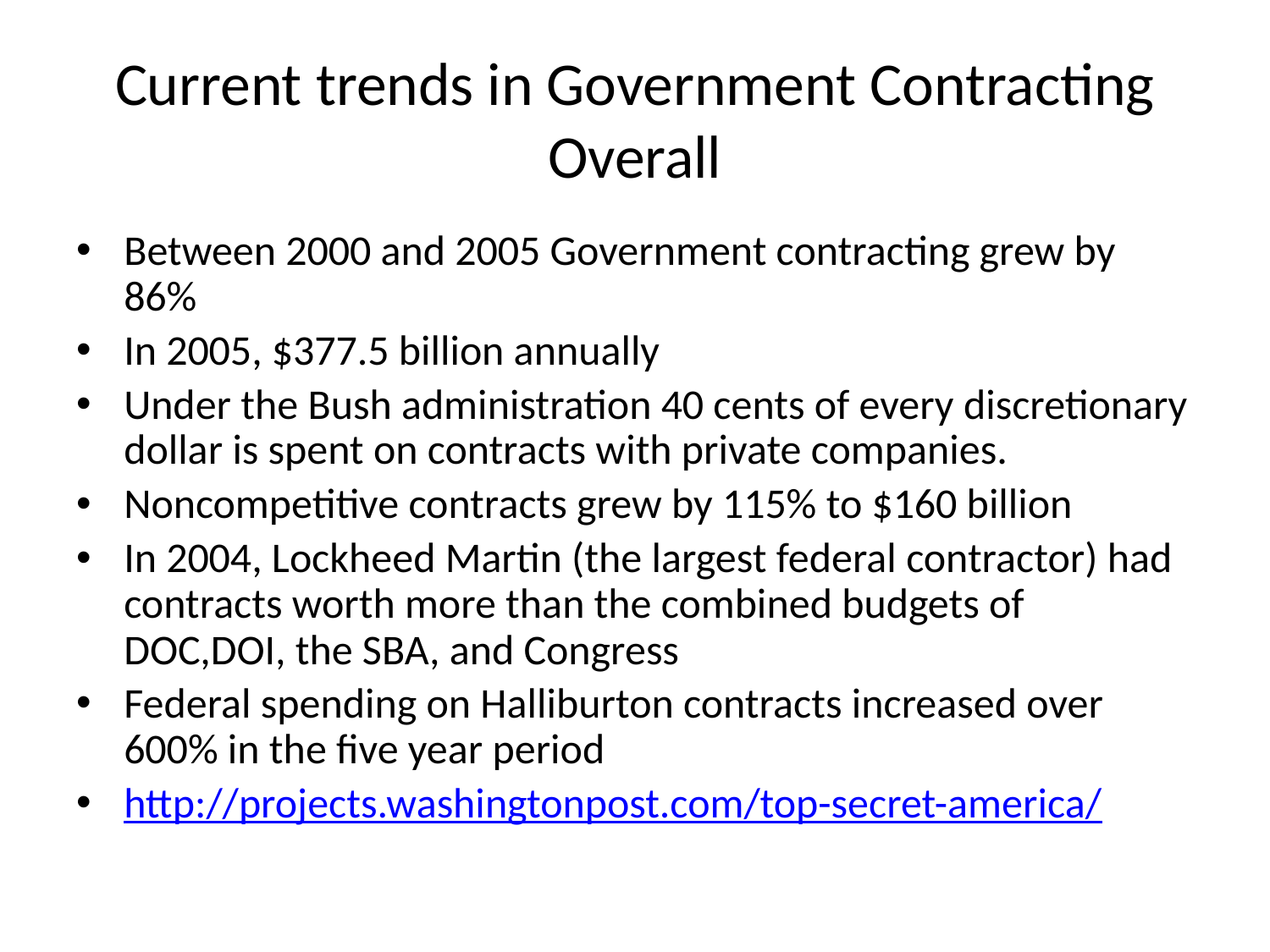

# Current trends in Government Contracting Overall
Between 2000 and 2005 Government contracting grew by 86%
In 2005, $377.5 billion annually
Under the Bush administration 40 cents of every discretionary dollar is spent on contracts with private companies.
Noncompetitive contracts grew by 115% to $160 billion
In 2004, Lockheed Martin (the largest federal contractor) had contracts worth more than the combined budgets of DOC,DOI, the SBA, and Congress
Federal spending on Halliburton contracts increased over 600% in the five year period
http://projects.washingtonpost.com/top-secret-america/